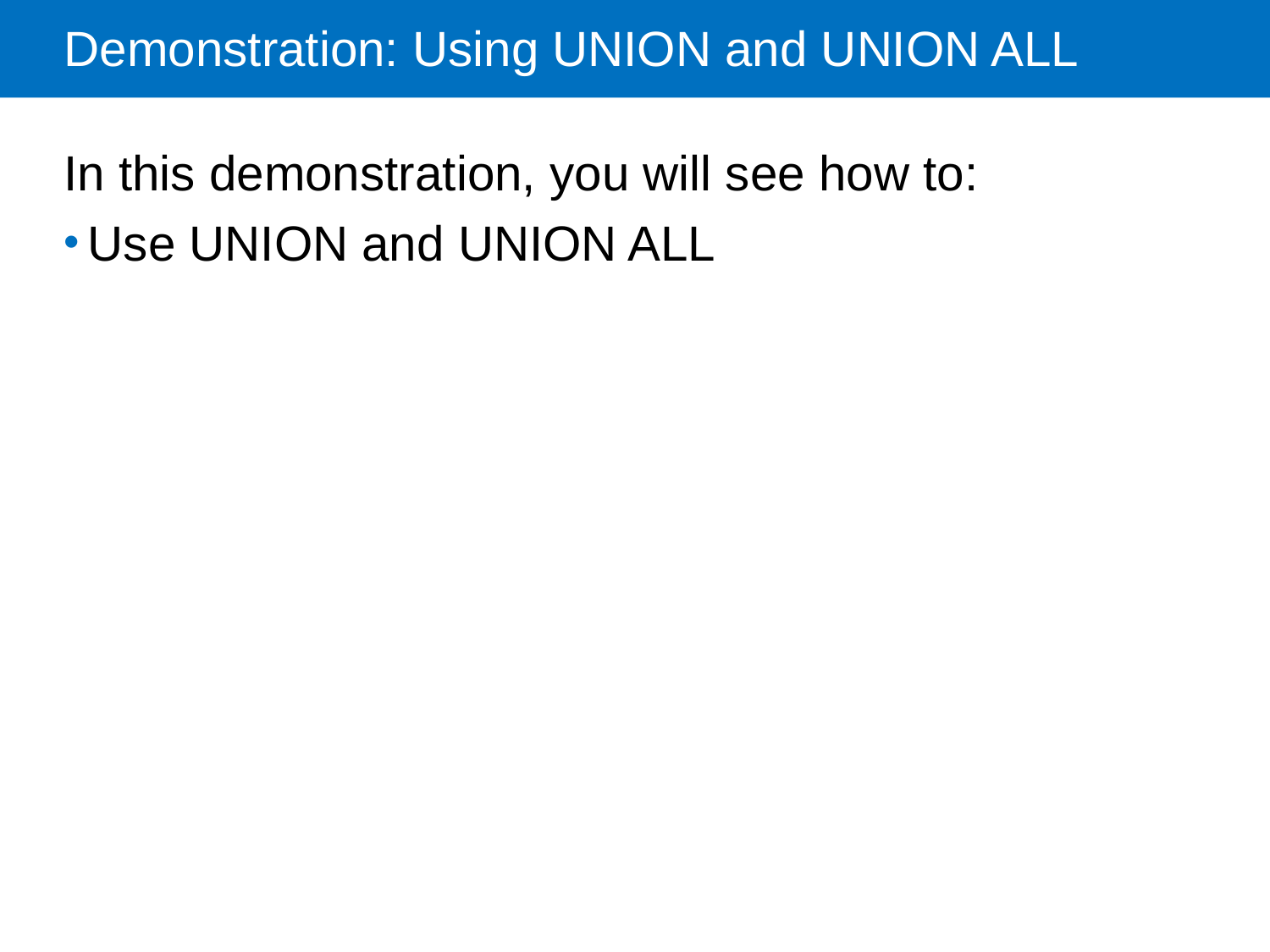

# Demonstration: Using UNION and UNION ALL
In this demonstration, you will see how to:
Use UNION and UNION ALL